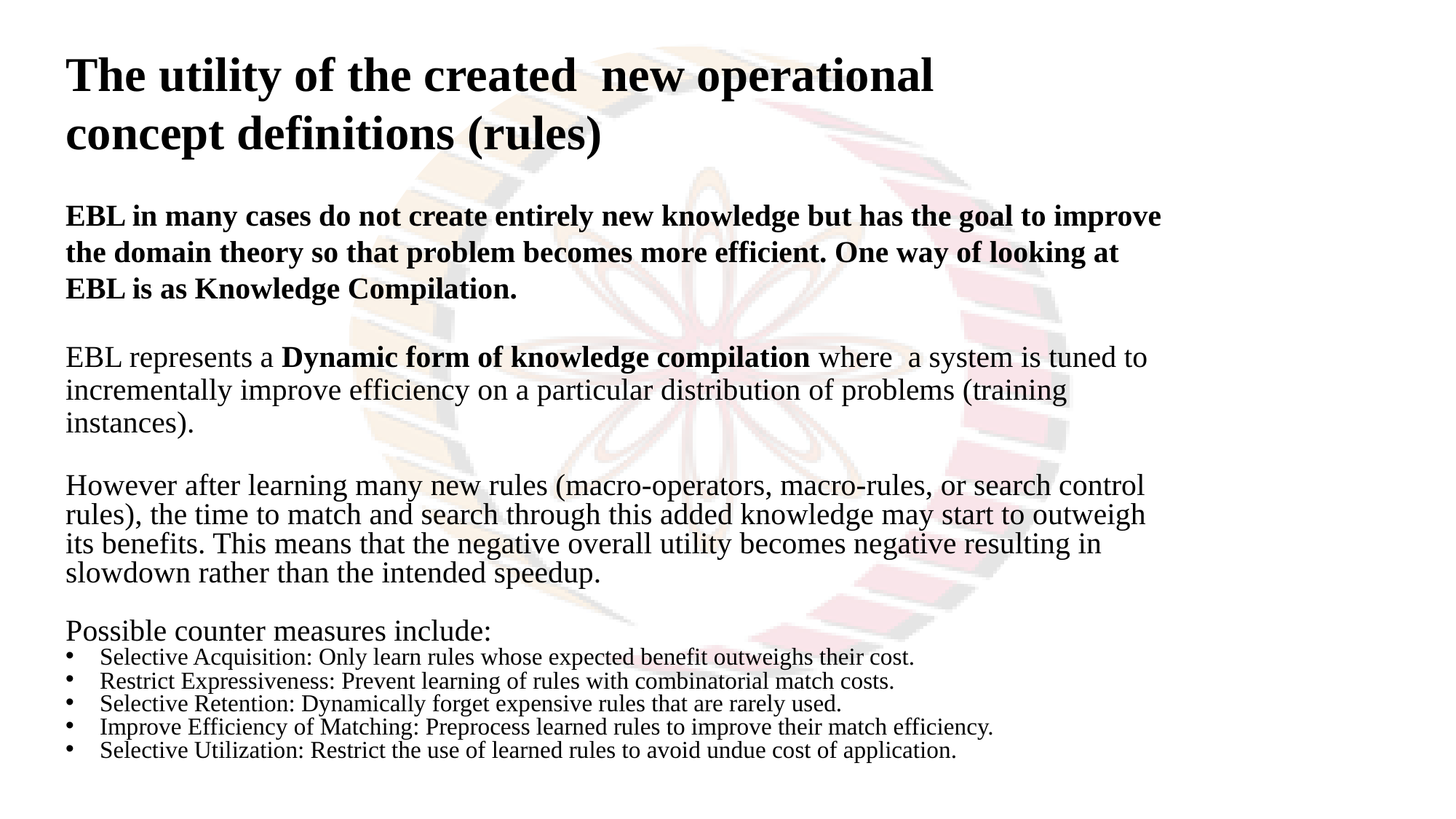

The utility of the created  new operational
concept definitions (rules)

EBL in many cases do not create entirely new knowledge but has the goal to improve the domain theory so that problem becomes more efficient. One way of looking at EBL is as Knowledge Compilation.

EBL represents a Dynamic form of knowledge compilation where  a system is tuned to incrementally improve efficiency on a particular distribution of problems (training instances).

However after learning many new rules (macro-operators, macro-rules, or search control rules), the time to match and search through this added knowledge may start to outweigh its benefits. This means that the negative overall utility becomes negative resulting in slowdown rather than the intended speedup.

Possible counter measures include:
Selective Acquisition: Only learn rules whose expected benefit outweighs their cost.
Restrict Expressiveness: Prevent learning of rules with combinatorial match costs.
Selective Retention: Dynamically forget expensive rules that are rarely used.
Improve Efficiency of Matching: Preprocess learned rules to improve their match efficiency.
Selective Utilization: Restrict the use of learned rules to avoid undue cost of application.